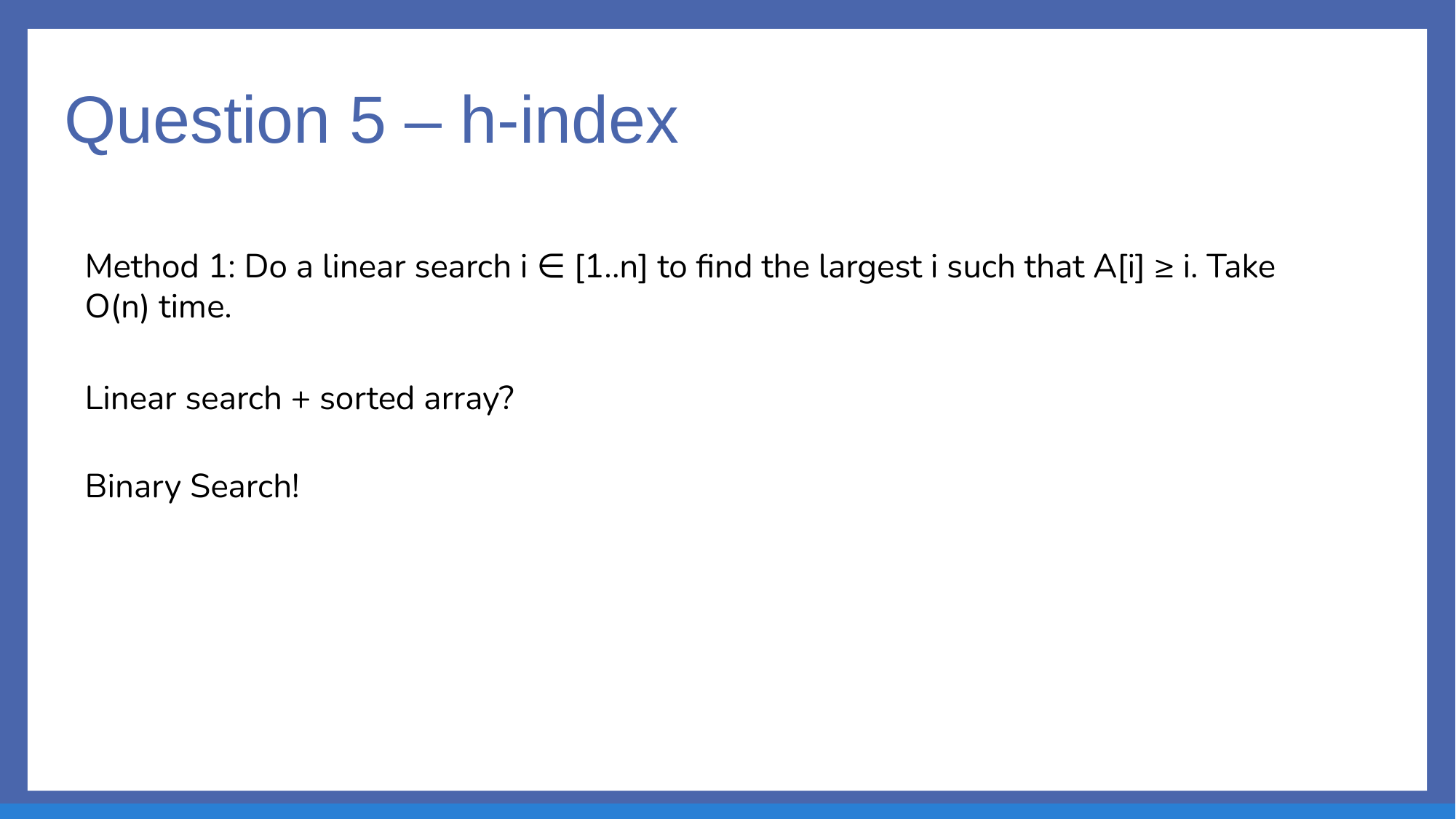

# Question 5 – h-index
Method 1: Do a linear search i ∈ [1..n] to find the largest i such that A[i] ≥ i. Take O(n) time.

Linear search + sorted array?
Binary Search!